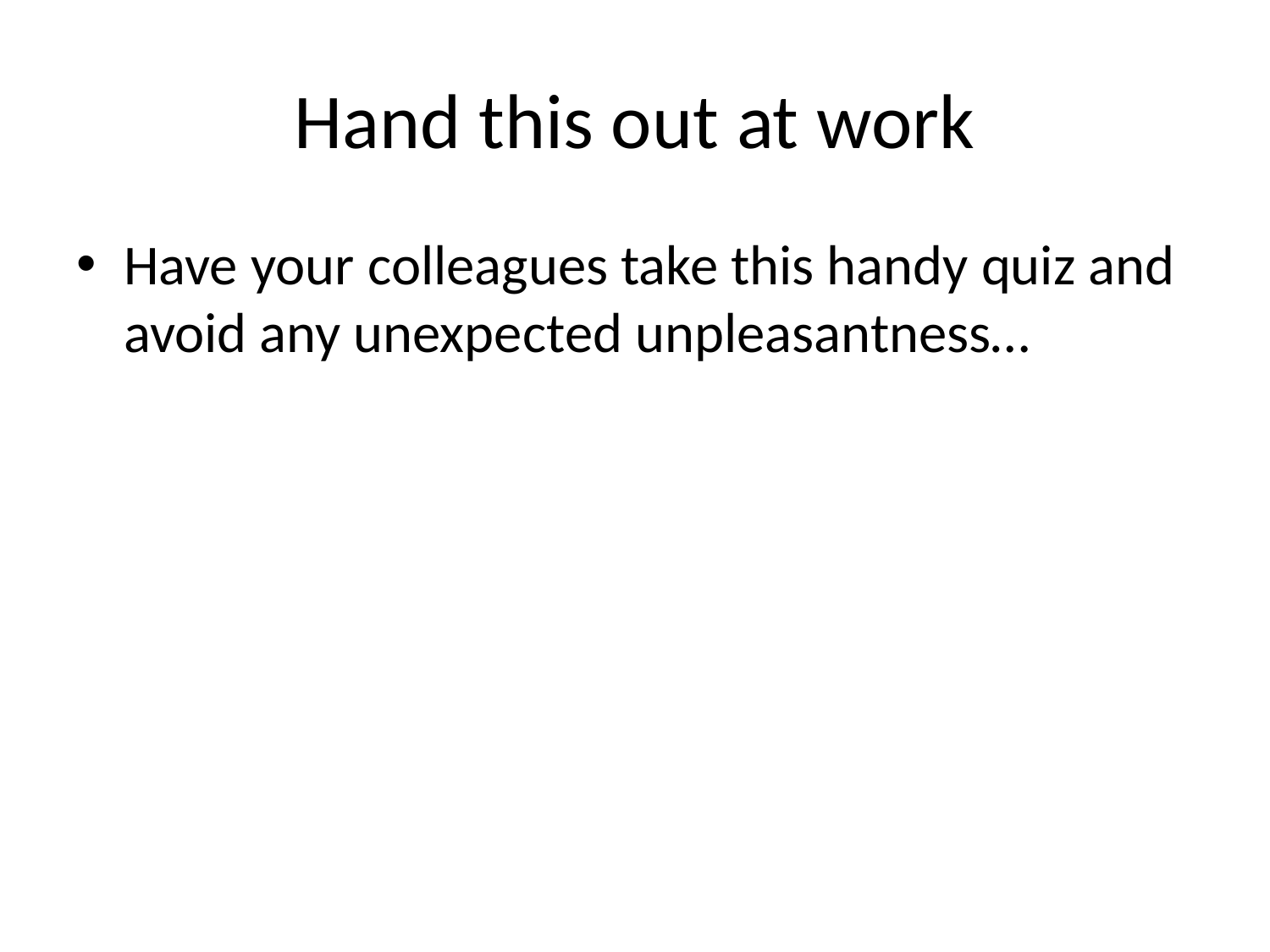

# Hand this out at work
Have your colleagues take this handy quiz and avoid any unexpected unpleasantness…